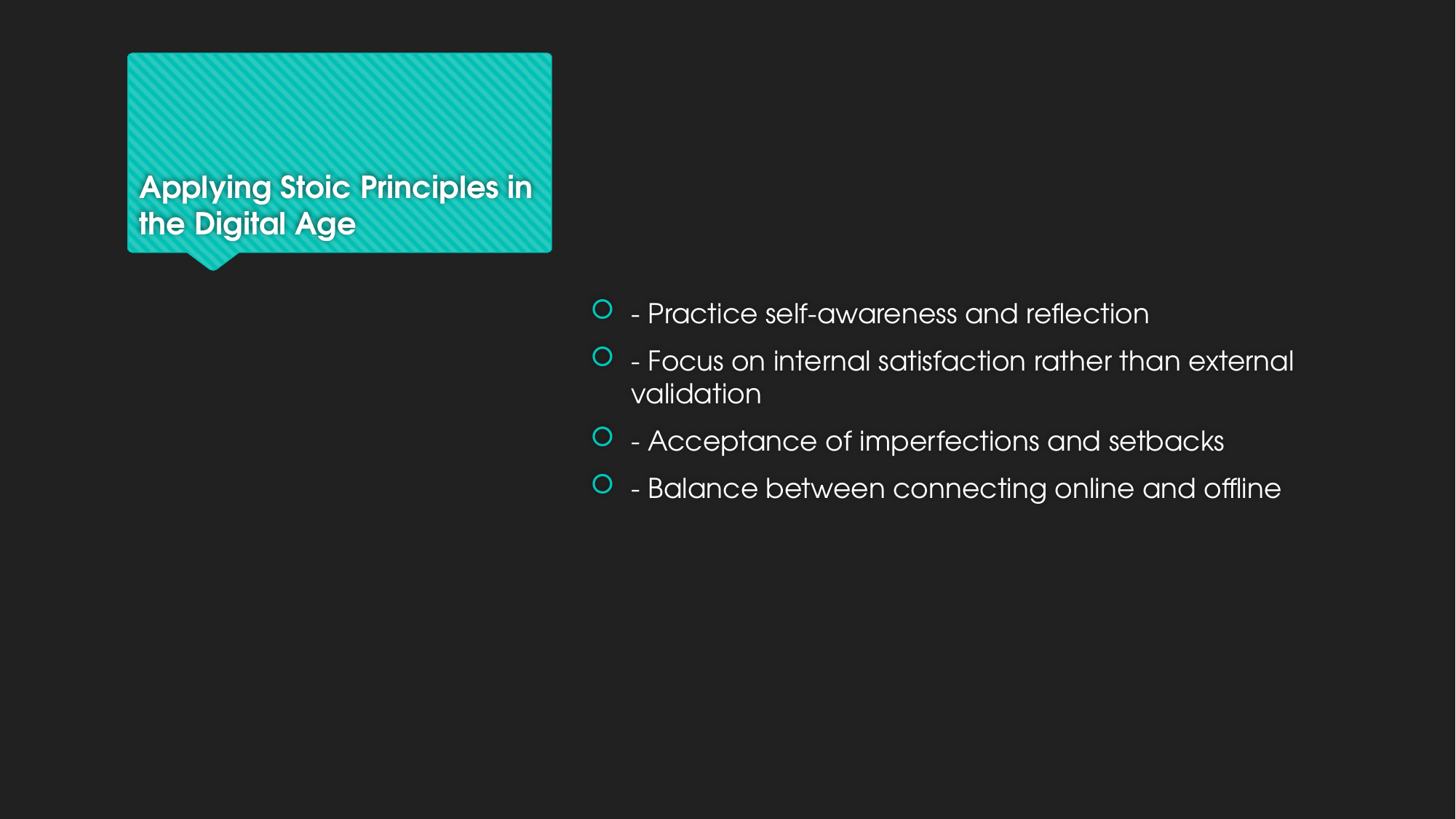

# Applying Stoic Principles in the Digital Age

- Practice self-awareness and reflection
- Focus on internal satisfaction rather than external validation
- Acceptance of imperfections and setbacks
- Balance between connecting online and offline